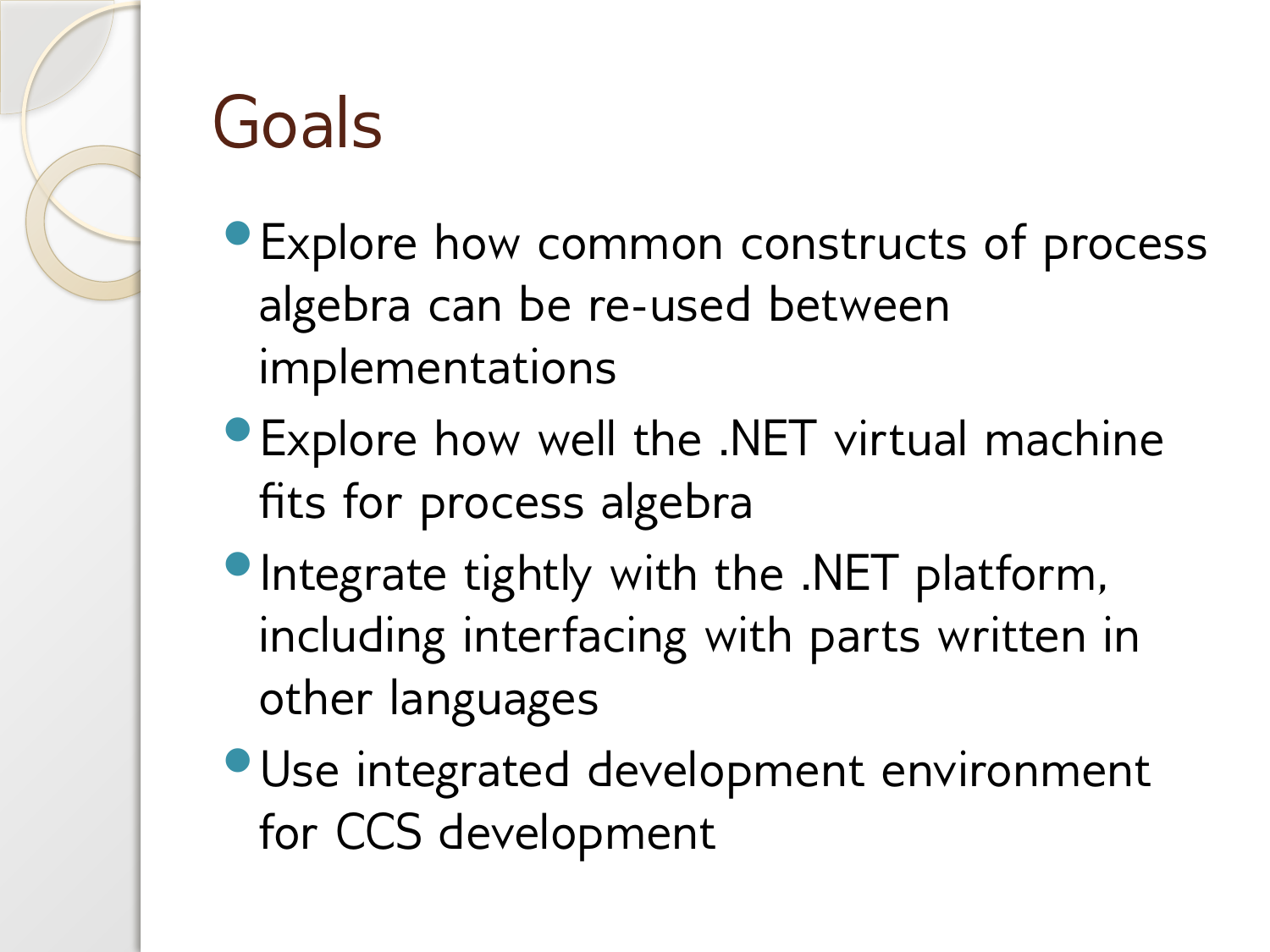

# Goals
Explore how common constructs of process algebra can be re-used between implementations
Explore how well the .NET virtual machine fits for process algebra
Integrate tightly with the .NET platform, including interfacing with parts written in other languages
Use integrated development environment for CCS development